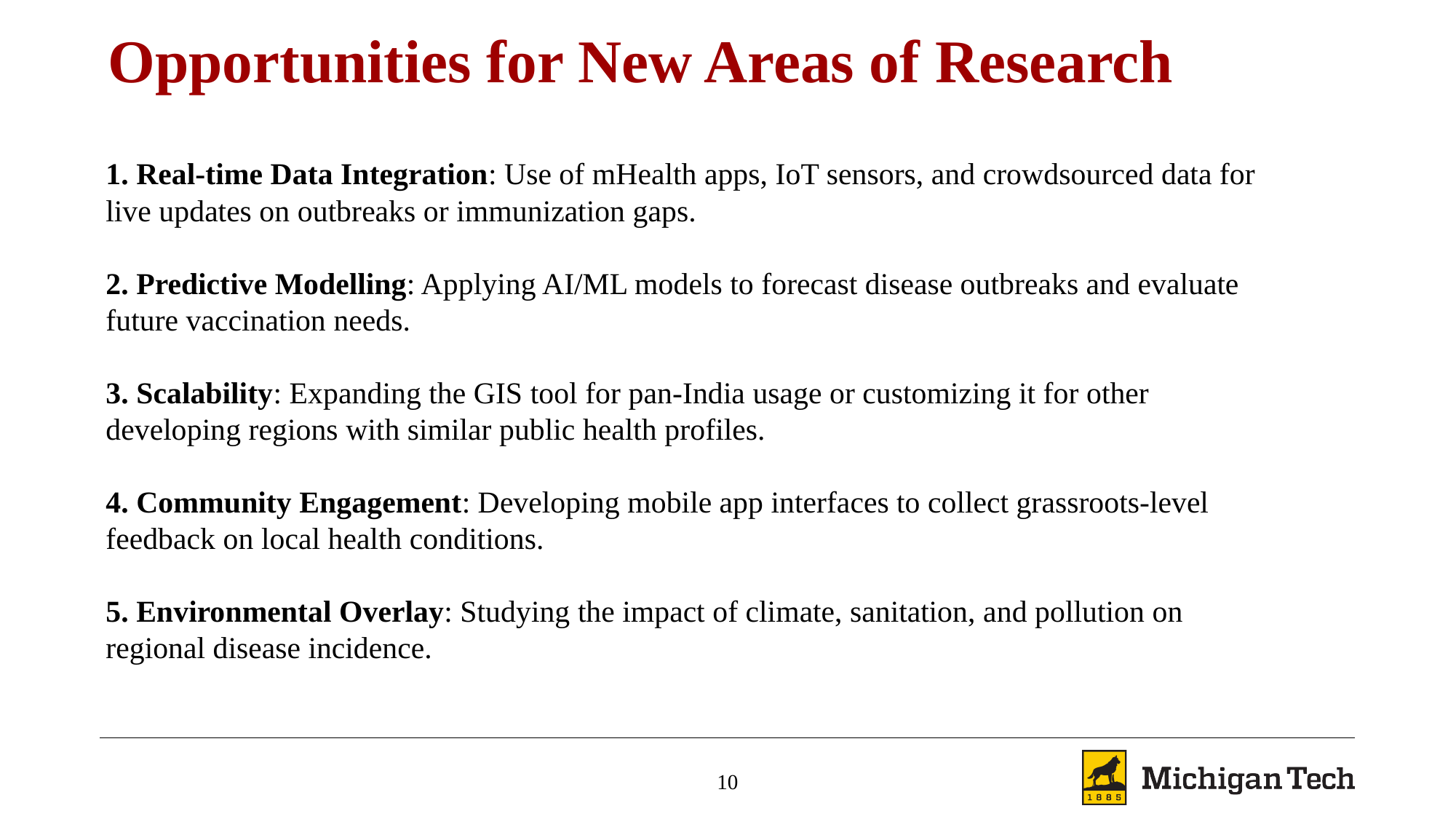

Opportunities for New Areas of Research
1. Real-time Data Integration: Use of mHealth apps, IoT sensors, and crowdsourced data for live updates on outbreaks or immunization gaps.

2. Predictive Modelling: Applying AI/ML models to forecast disease outbreaks and evaluate future vaccination needs.

3. Scalability: Expanding the GIS tool for pan-India usage or customizing it for other developing regions with similar public health profiles.

4. Community Engagement: Developing mobile app interfaces to collect grassroots-level feedback on local health conditions.

5. Environmental Overlay: Studying the impact of climate, sanitation, and pollution on regional disease incidence.

10